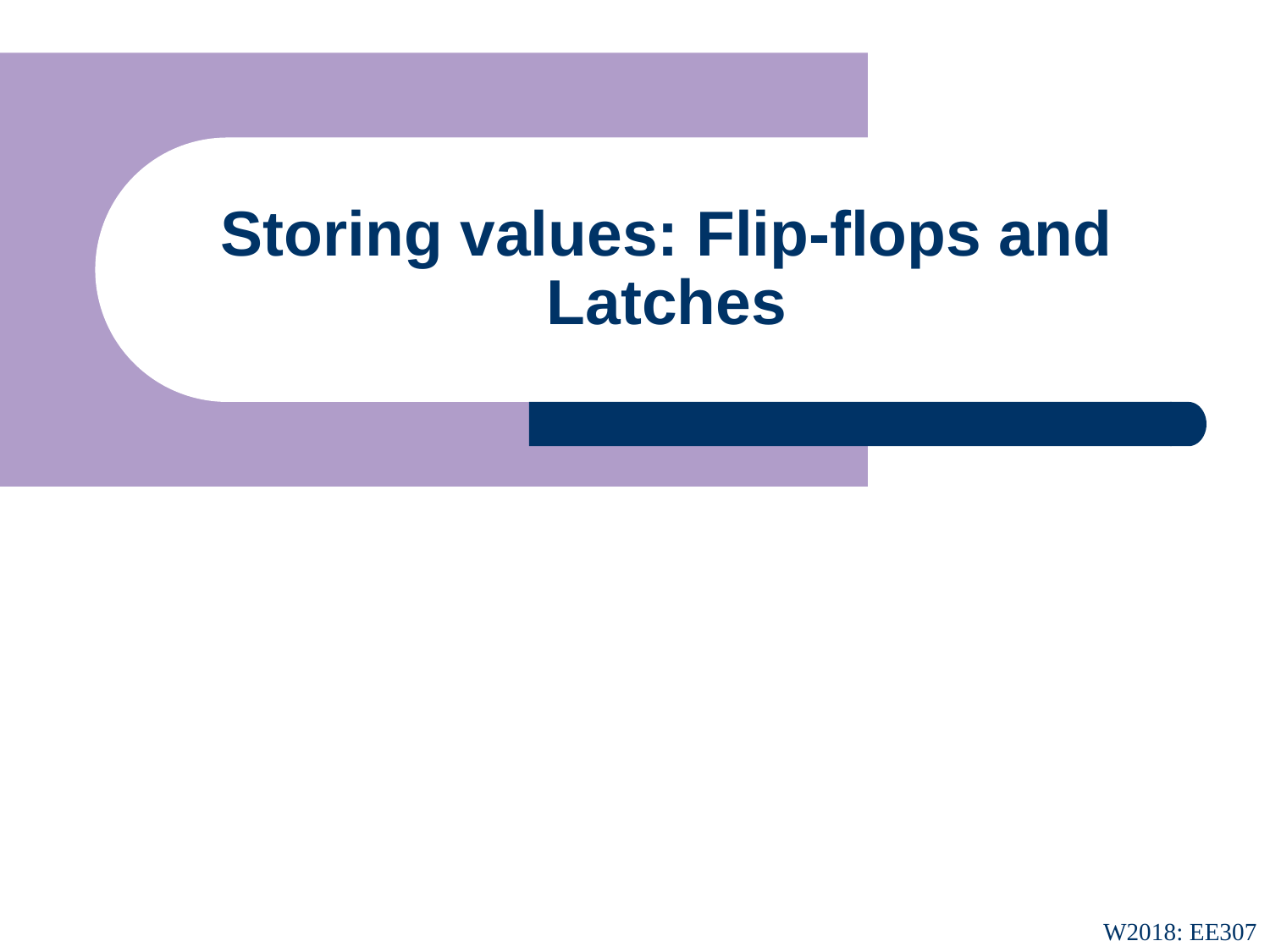

# Storing values: Flip-flops and Latches
6
W2018: EE307